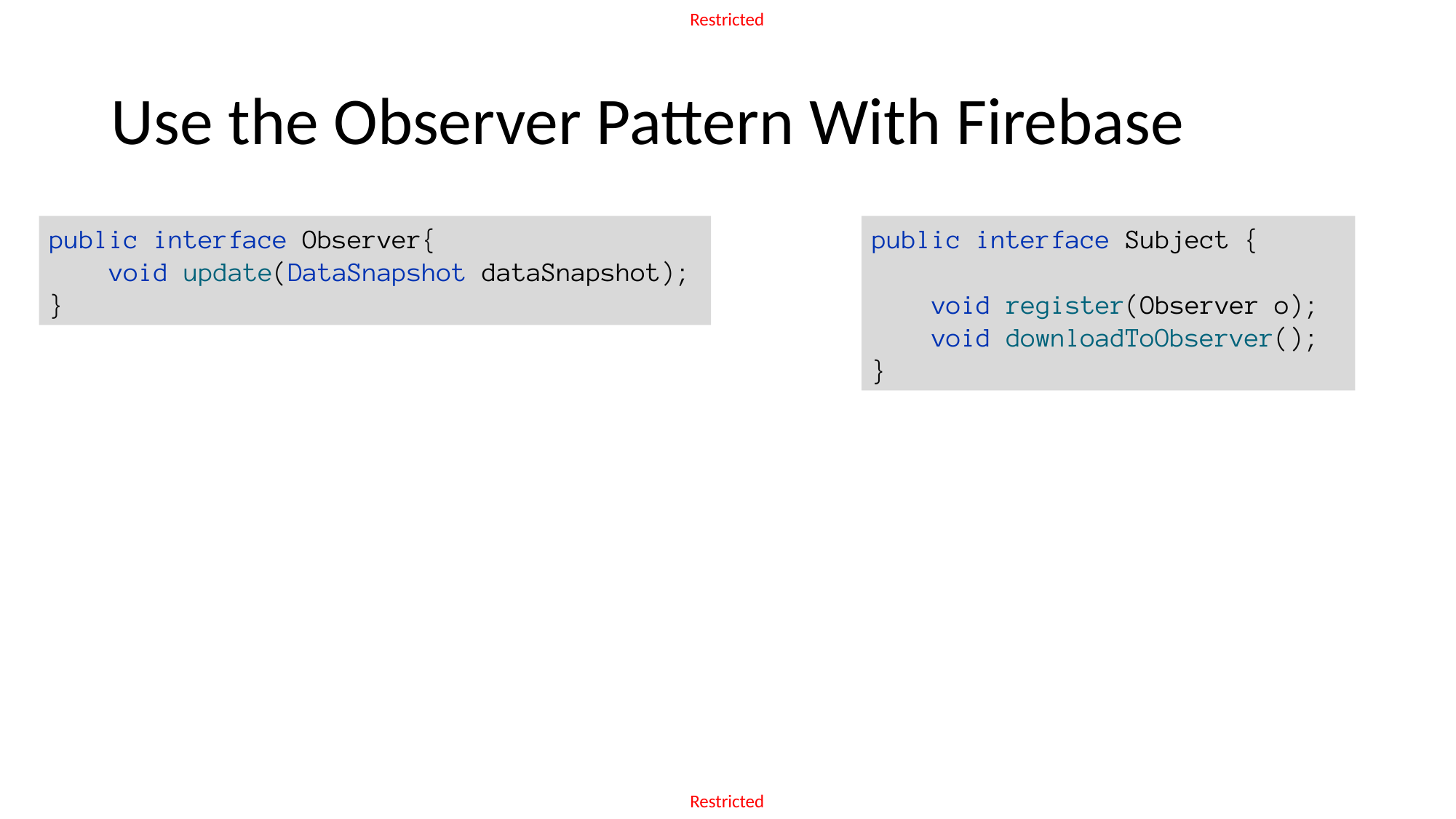

# Use the Observer Pattern With Firebase
public interface Observer{ 
    void update(DataSnapshot dataSnapshot); 
}
public interface Subject { 
    void register(Observer o);
    void downloadToObserver();
}